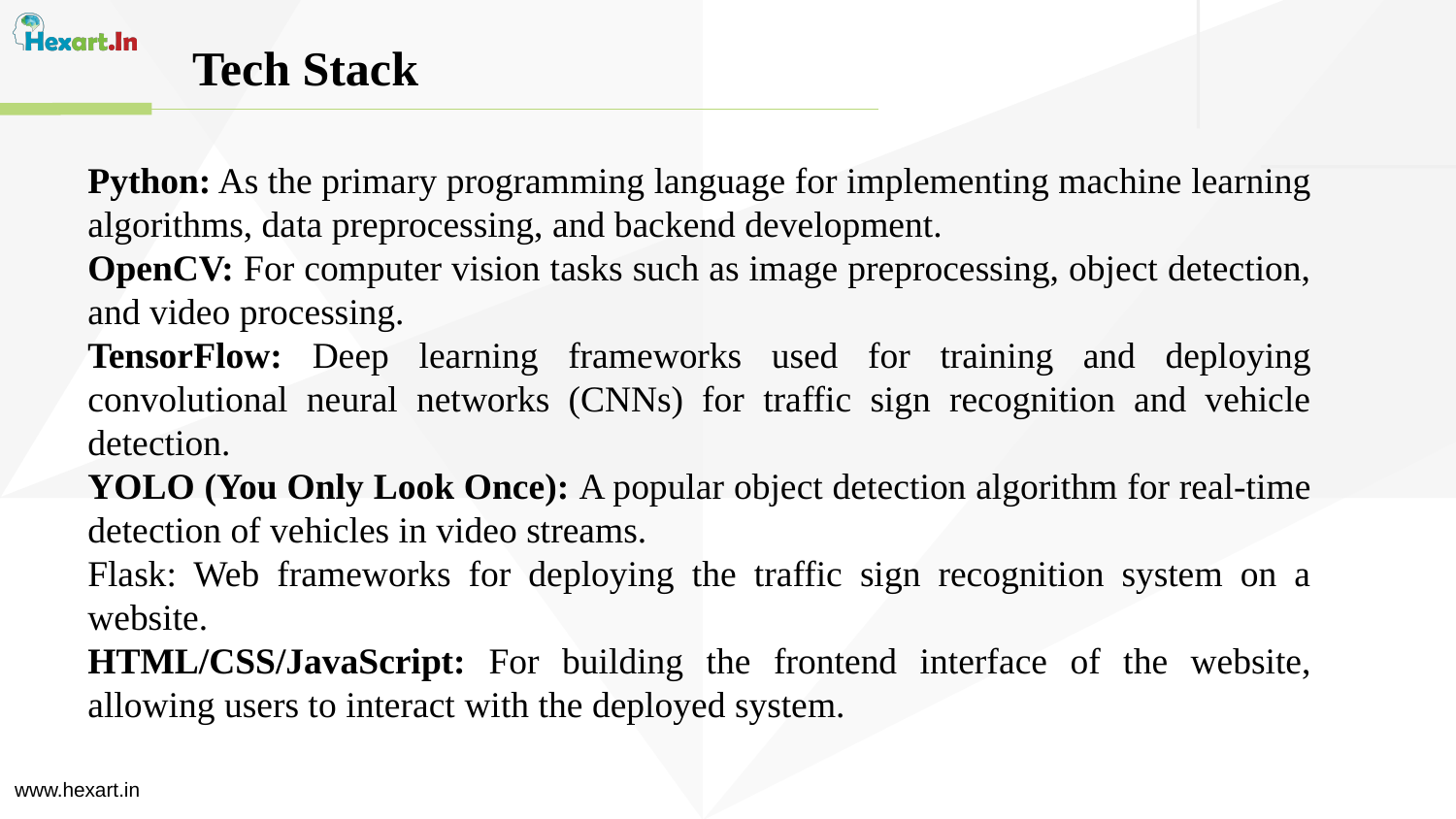

Tech Stack
Python: As the primary programming language for implementing machine learning algorithms, data preprocessing, and backend development.
OpenCV: For computer vision tasks such as image preprocessing, object detection, and video processing.
TensorFlow: Deep learning frameworks used for training and deploying convolutional neural networks (CNNs) for traffic sign recognition and vehicle detection.
YOLO (You Only Look Once): A popular object detection algorithm for real-time detection of vehicles in video streams.
Flask: Web frameworks for deploying the traffic sign recognition system on a website.
HTML/CSS/JavaScript: For building the frontend interface of the website, allowing users to interact with the deployed system.